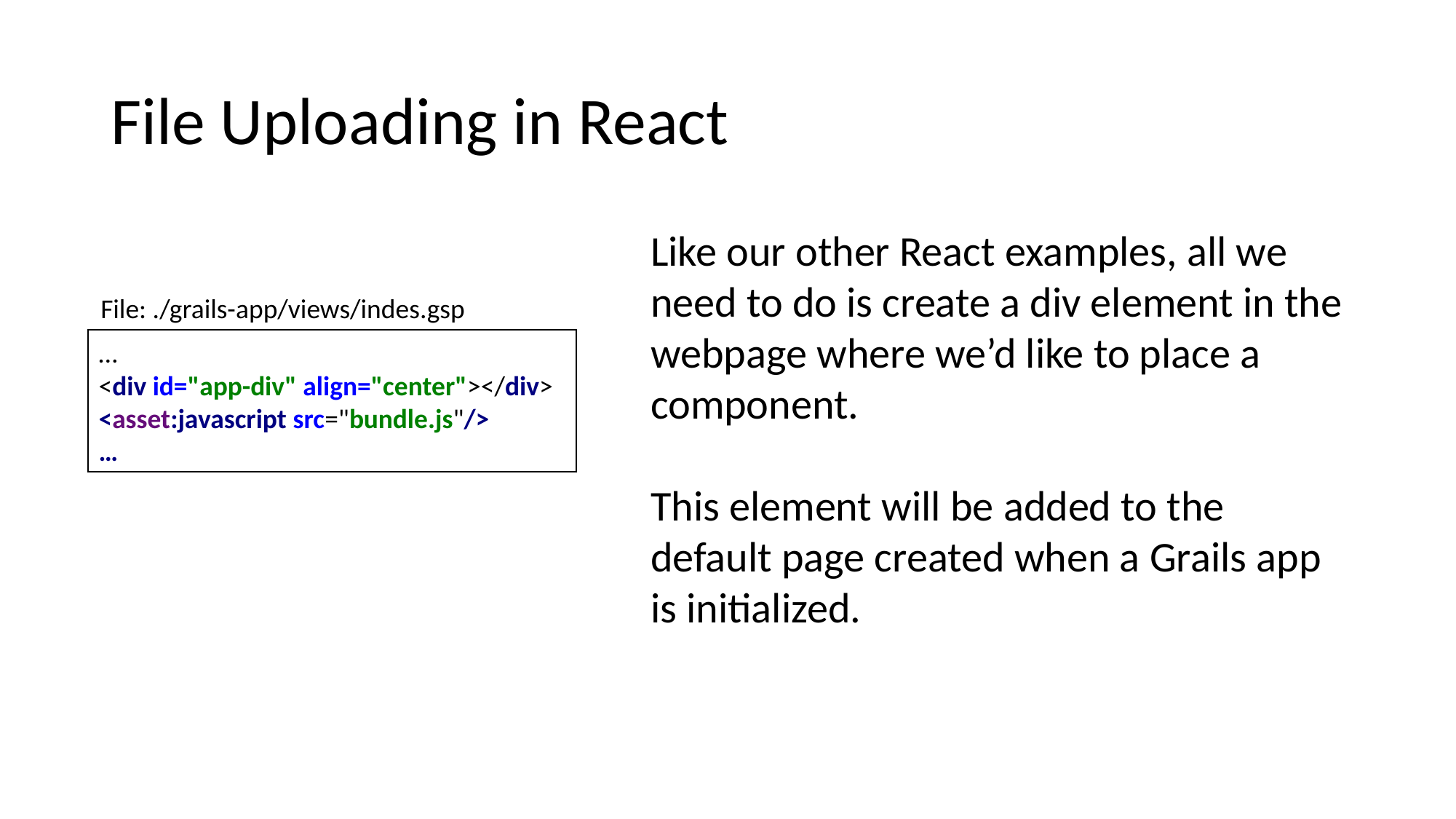

# File Uploading in React
Like our other React examples, all we need to do is create a div element in the webpage where we’d like to place a component.

This element will be added to the default page created when a Grails app is initialized.
File: ./grails-app/views/indes.gsp
…
<div id="app-div" align="center"></div>
<asset:javascript src="bundle.js"/>
…